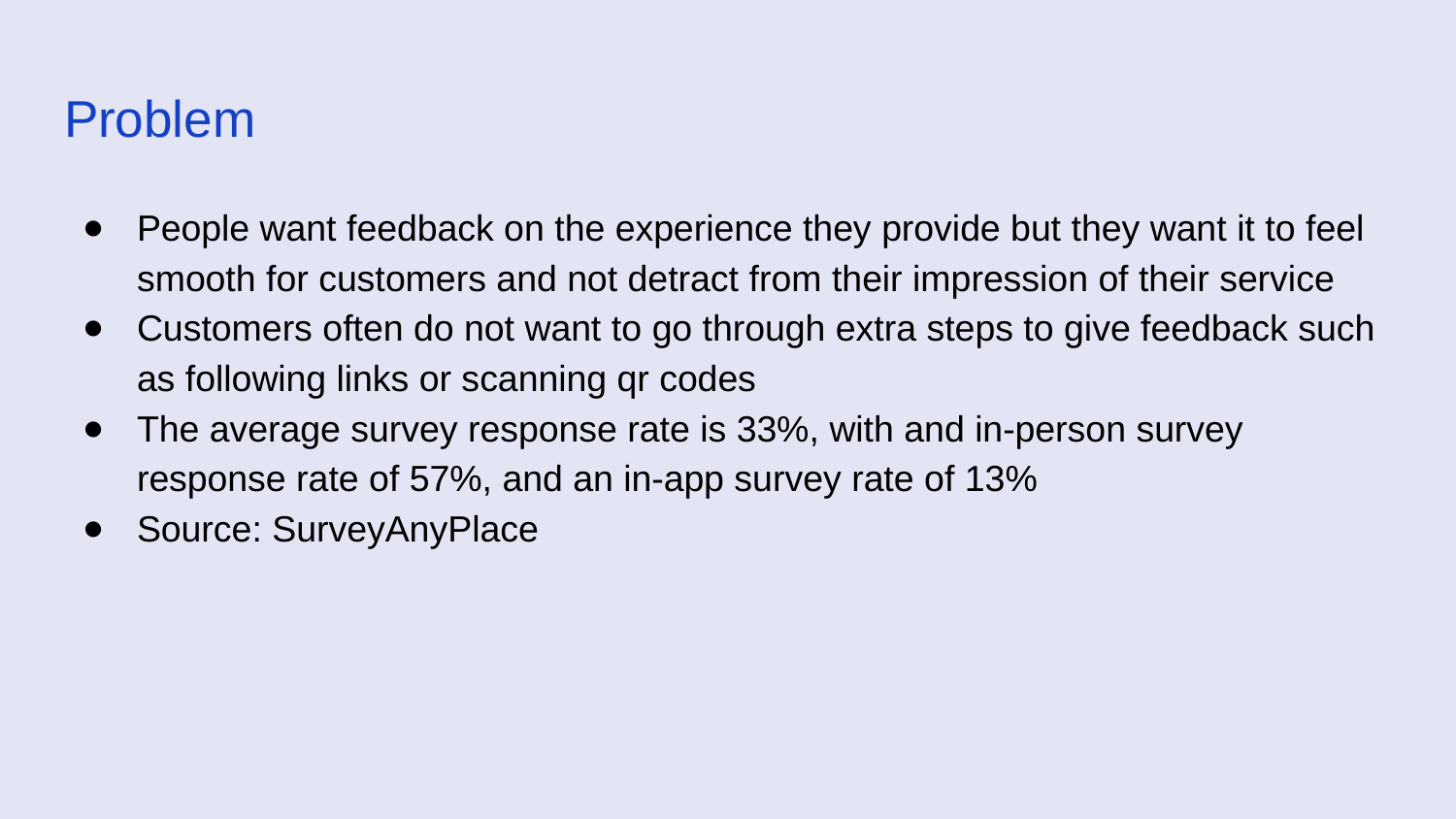

# Problem
People want feedback on the experience they provide but they want it to feel smooth for customers and not detract from their impression of their service
Customers often do not want to go through extra steps to give feedback such as following links or scanning qr codes
The average survey response rate is 33%, with and in-person survey response rate of 57%, and an in-app survey rate of 13%
Source: SurveyAnyPlace